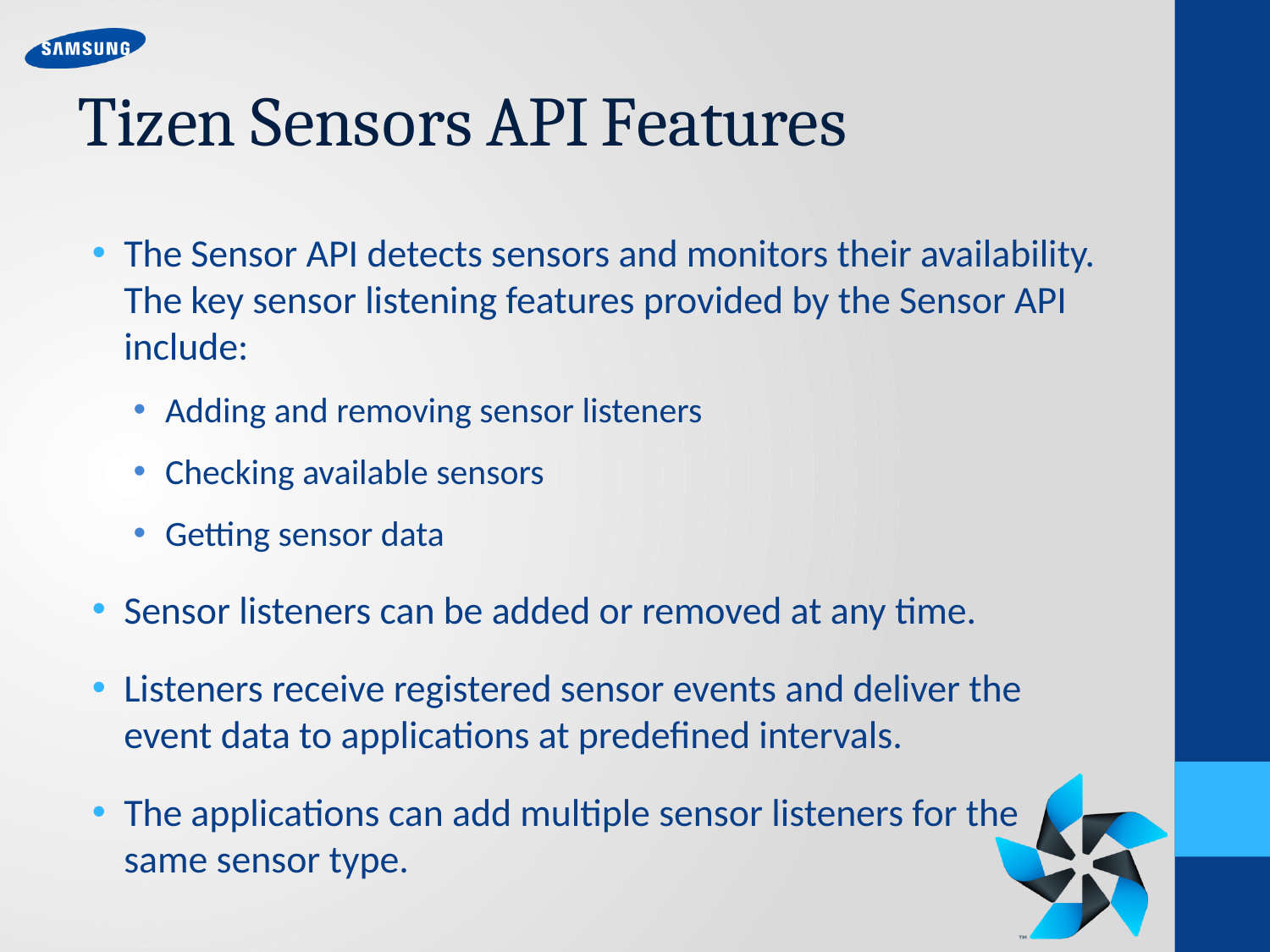

# Tizen Sensors API Features
The Sensor API detects sensors and monitors their availability. The key sensor listening features provided by the Sensor API include:
Adding and removing sensor listeners
Checking available sensors
Getting sensor data
Sensor listeners can be added or removed at any time.
Listeners receive registered sensor events and deliver the event data to applications at predefined intervals.
The applications can add multiple sensor listeners for the same sensor type.